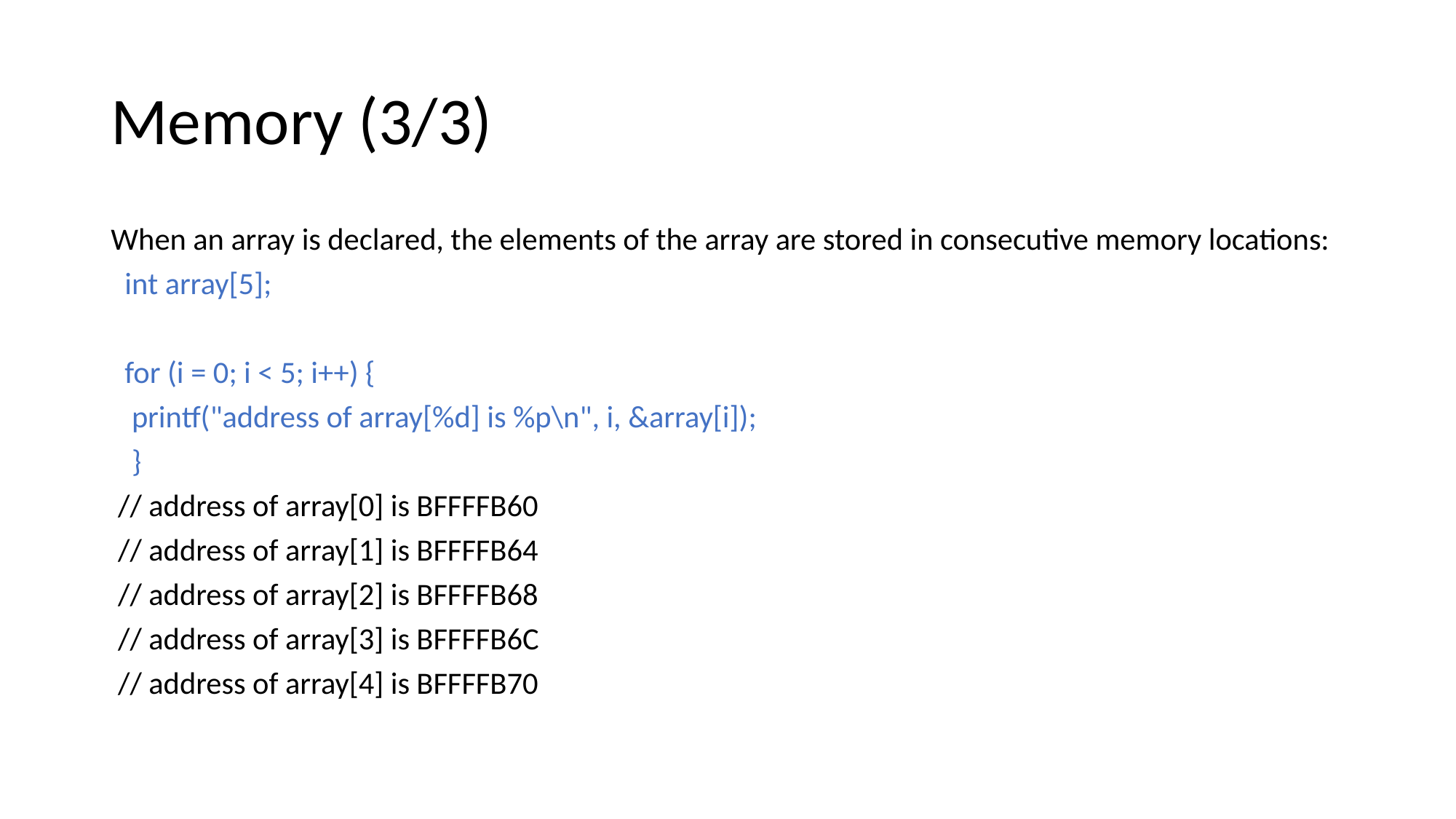

# Memory (3/3)
When an array is declared, the elements of the array are stored in consecutive memory locations:
  int array[5];

  for (i = 0; i < 5; i++) {
   printf("address of array[%d] is %p\n", i, &array[i]);
   }
 // address of array[0] is BFFFFB60
 // address of array[1] is BFFFFB64
 // address of array[2] is BFFFFB68
 // address of array[3] is BFFFFB6C
 // address of array[4] is BFFFFB70